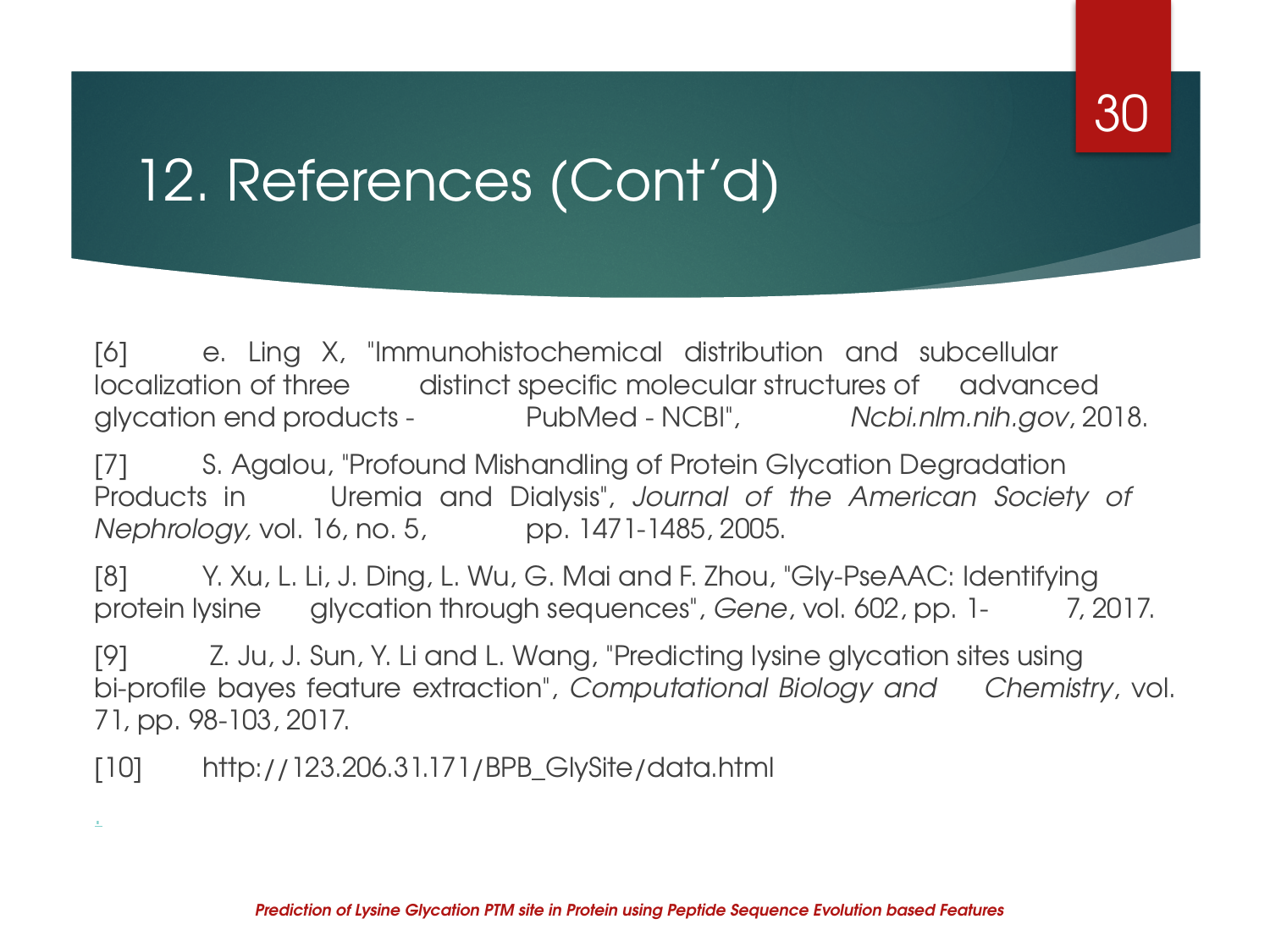

30
# 12. References (Cont’d)
[6]	e. Ling X, "Immunohistochemical distribution and subcellular  	localization of three 	distinct specific molecular structures of 	advanced 	glycation end products - 	PubMed - NCBI", 	Ncbi.nlm.nih.gov, 2018.
[7] 	S. Agalou, "Profound Mishandling of Protein Glycation Degradation 	Products in 	Uremia and Dialysis", Journal of the American Society of 	Nephrology, vol. 16, no. 5, 	pp. 1471-1485, 2005.
[8]	Y. Xu, L. Li, J. Ding, L. Wu, G. Mai and F. Zhou, "Gly-PseAAC: Identifying 	protein lysine 	glycation through sequences", Gene, vol. 602, pp. 1-	7, 2017.
[9]	 Z. Ju, J. Sun, Y. Li and L. Wang, "Predicting lysine glycation sites using 	bi-profile bayes feature extraction", Computational Biology and 	Chemistry, vol. 71, pp. 98-103, 2017.
[10]	http://123.206.31.171/BPB_GlySite/data.html
.
Prediction of Lysine Glycation PTM site in Protein using Peptide Sequence Evolution based Features